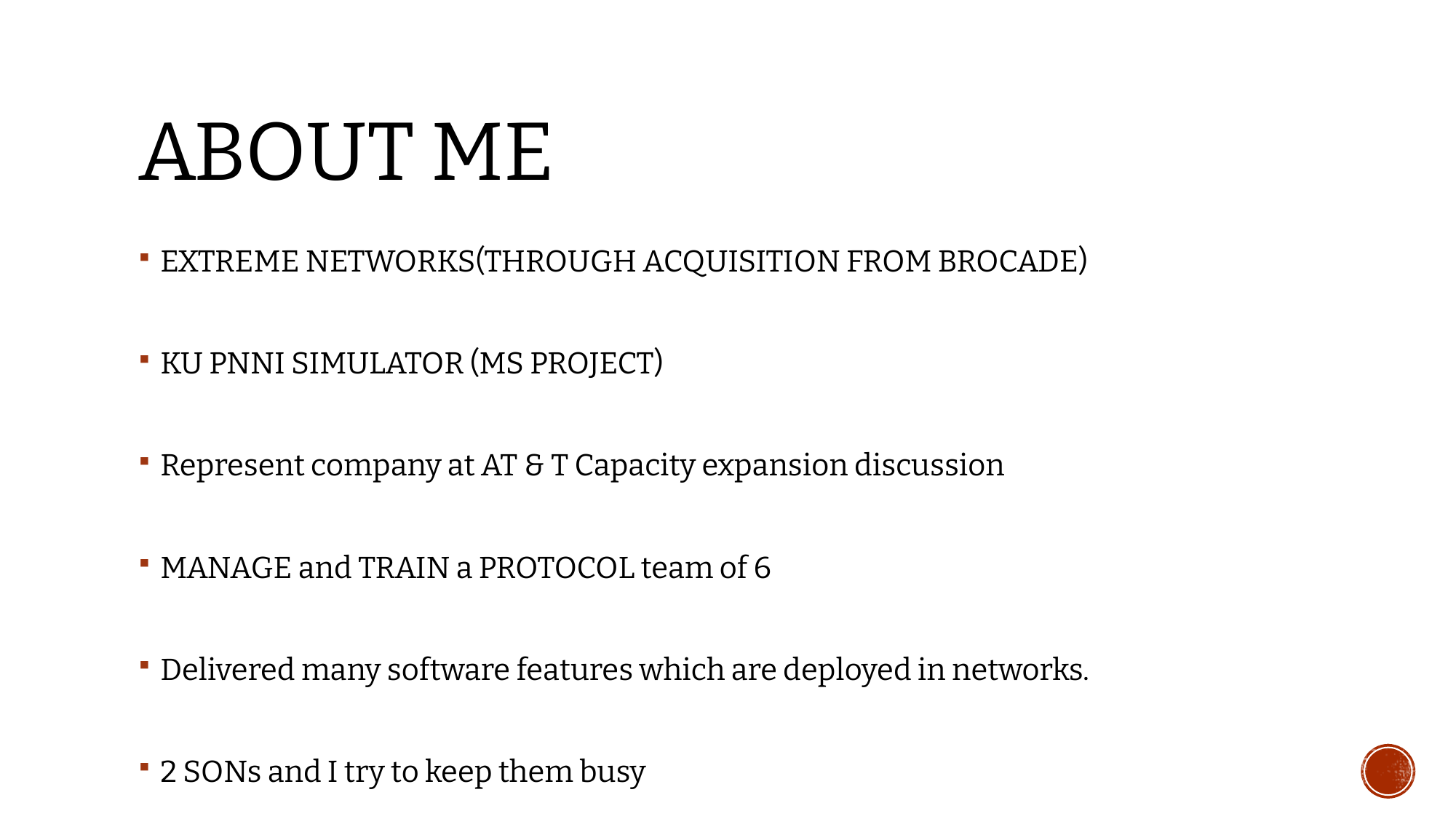

# ABOUT ME

EXTREME NETWORKS(THROUGH ACQUISITION FROM BROCADE)

KU PNNI SIMULATOR (MS PROJECT)

Represent company at AT & T Capacity expansion discussion

MANAGE and TRAIN a PROTOCOL team of 6

Delivered many software features which are deployed in networks.

2 SONs and I try to keep them busy